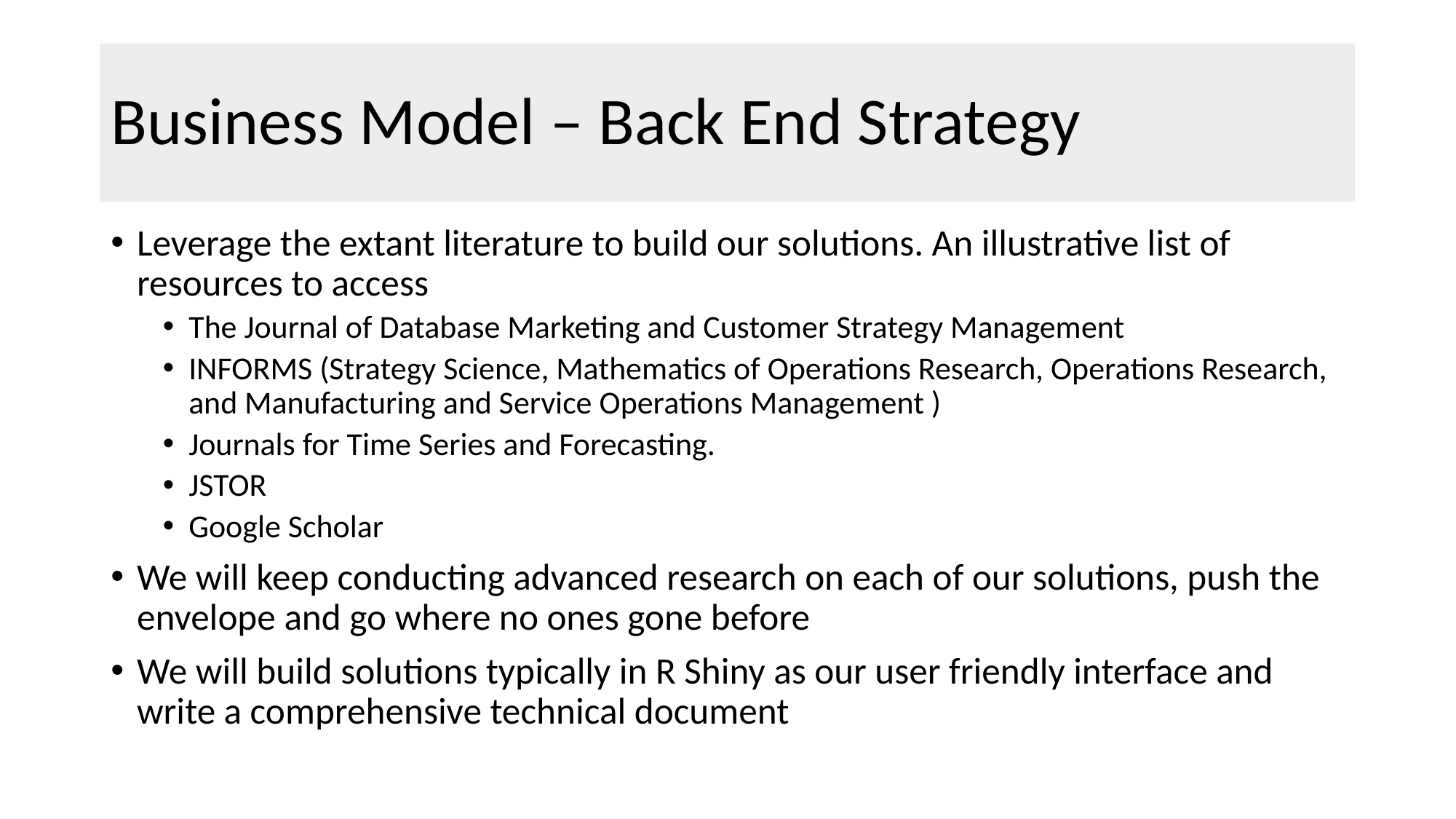

# Business Model – Back End Strategy
Leverage the extant literature to build our solutions. An illustrative list of resources to access
The Journal of Database Marketing and Customer Strategy Management
INFORMS (Strategy Science, Mathematics of Operations Research, Operations Research, and Manufacturing and Service Operations Management )
Journals for Time Series and Forecasting.
JSTOR
Google Scholar
We will keep conducting advanced research on each of our solutions, push the envelope and go where no ones gone before
We will build solutions typically in R Shiny as our user friendly interface and write a comprehensive technical document